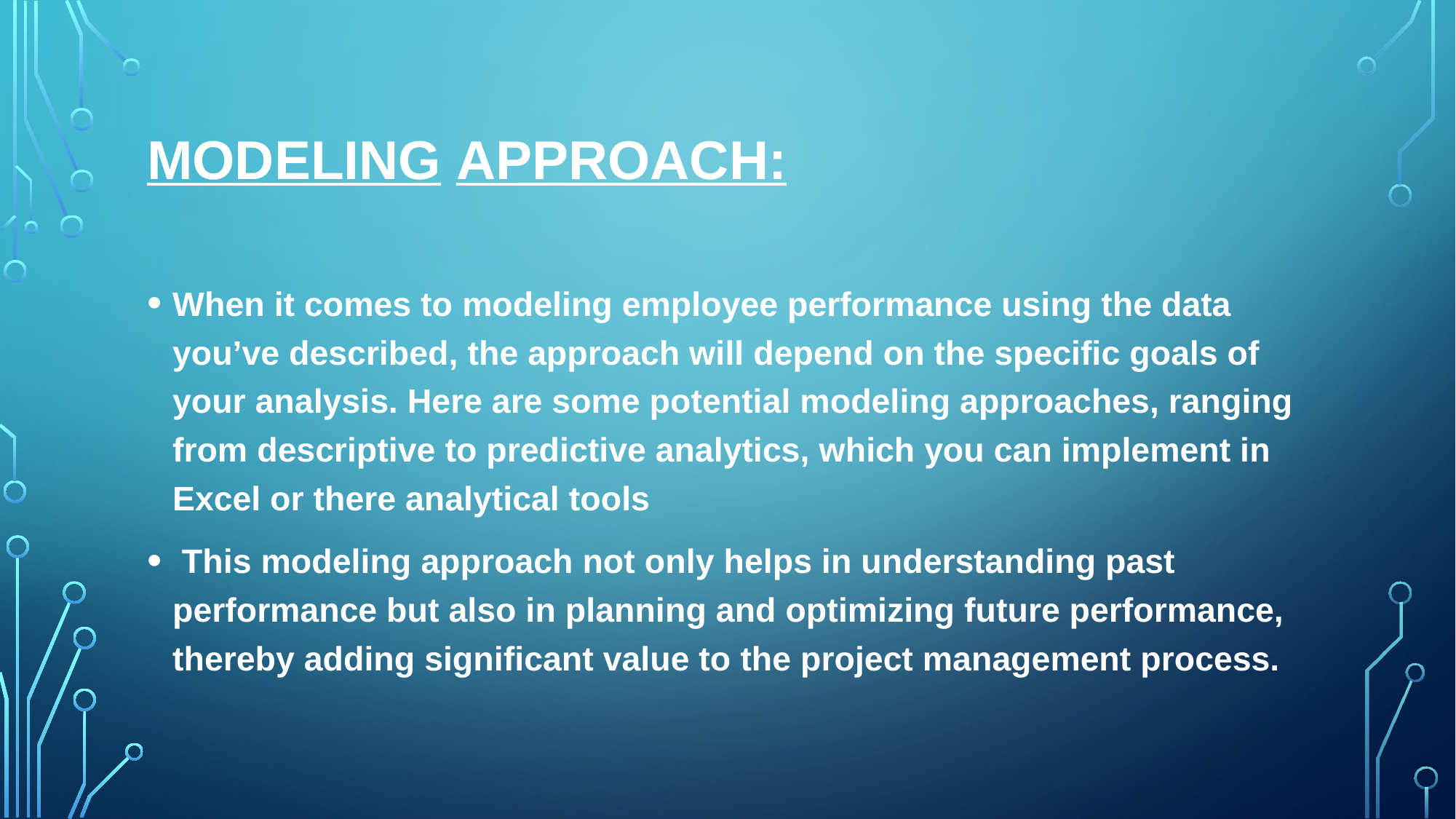

# MODELING APPROACH:
When it comes to modeling employee performance using the data you’ve described, the approach will depend on the specific goals of your analysis. Here are some potential modeling approaches, ranging from descriptive to predictive analytics, which you can implement in Excel or there analytical tools
 This modeling approach not only helps in understanding past performance but also in planning and optimizing future performance, thereby adding significant value to the project management process.